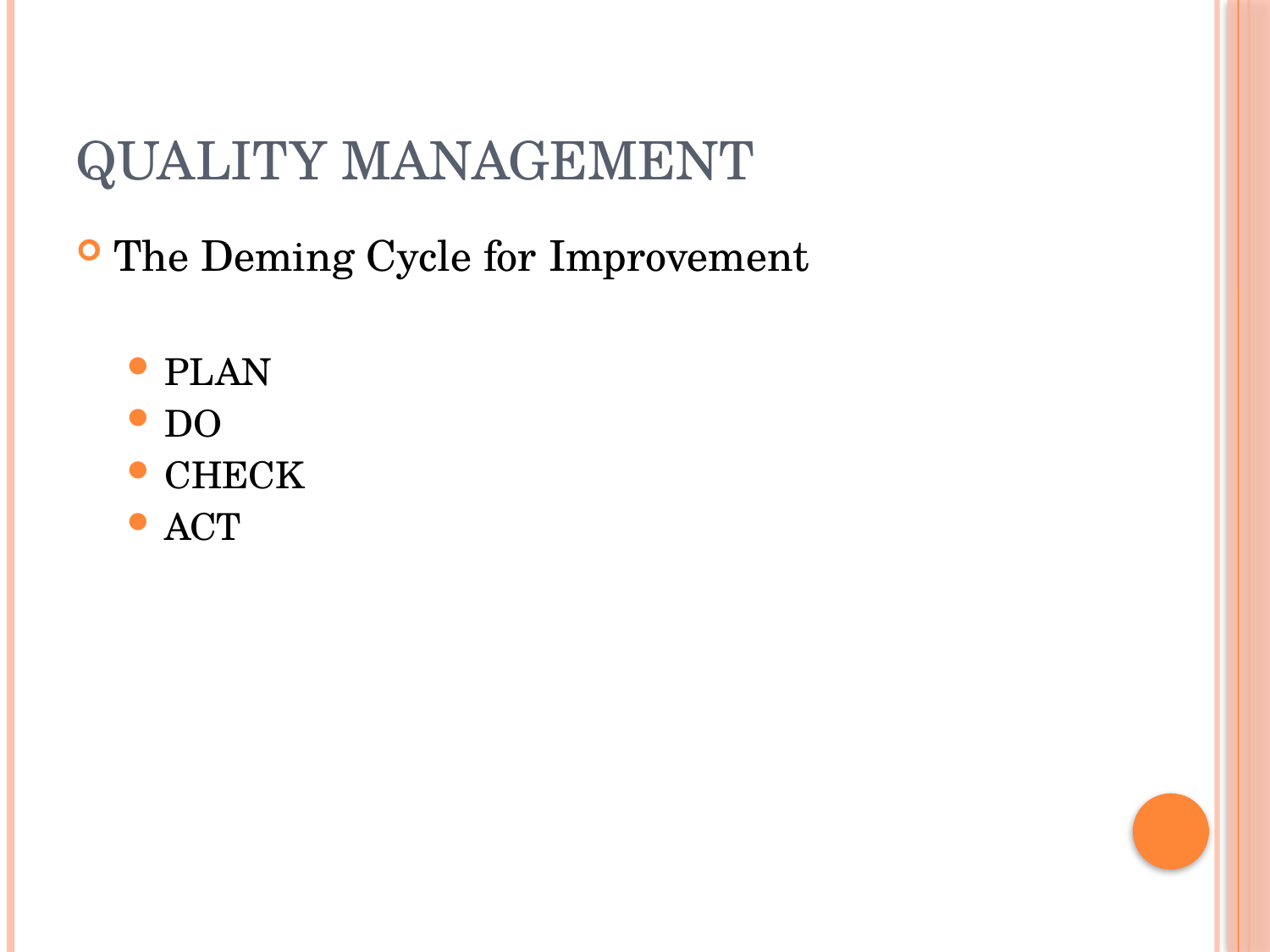

# Quality Management
The Deming Cycle for Improvement

PLAN
DO
CHECK
ACT